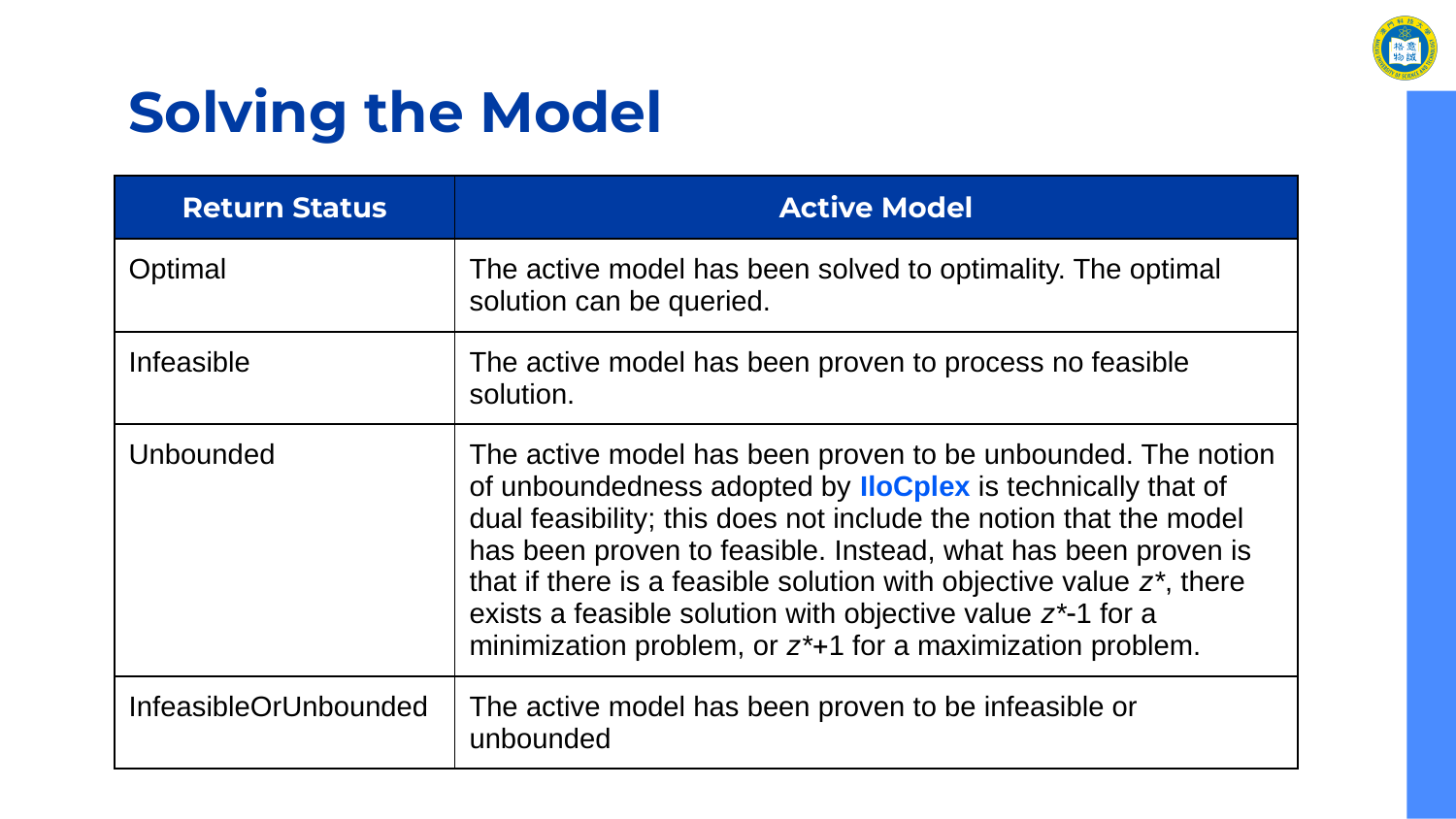

# Solving the Model
| Return Status | Active Model |
| --- | --- |
| Optimal | The active model has been solved to optimality. The optimal solution can be queried. |
| Infeasible | The active model has been proven to process no feasible solution. |
| Unbounded | The active model has been proven to be unbounded. The notion of unboundedness adopted by IloCplex is technically that of dual feasibility; this does not include the notion that the model has been proven to feasible. Instead, what has been proven is that if there is a feasible solution with objective value z\*, there exists a feasible solution with objective value z\*−1 for a minimization problem, or z\*+1 for a maximization problem. |
| InfeasibleOrUnbounded | The active model has been proven to be infeasible or unbounded |